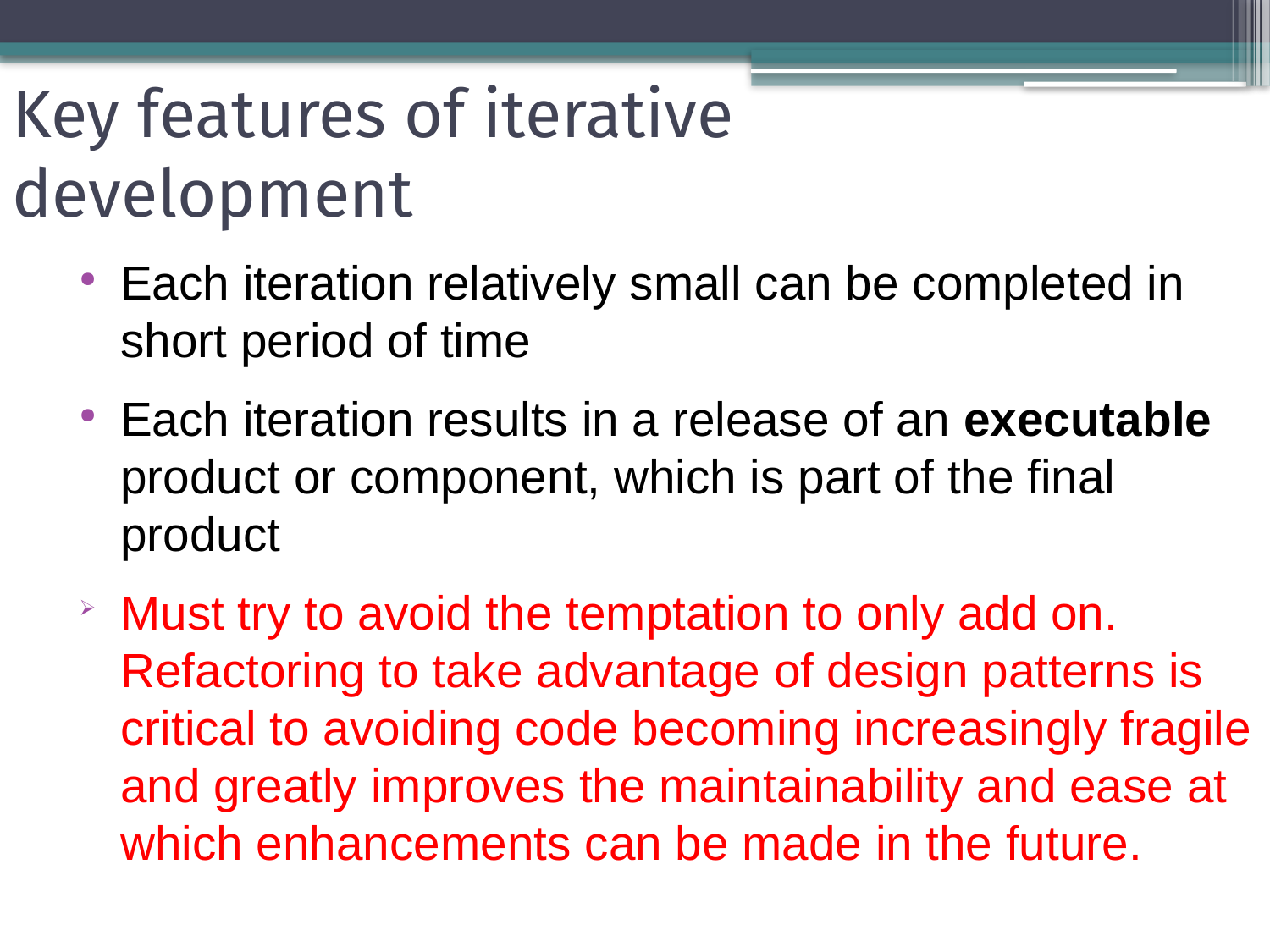

Key features of iterative development
Each iteration relatively small can be completed in short period of time
Each iteration results in a release of an executable product or component, which is part of the final product
Must try to avoid the temptation to only add on.  Refactoring to take advantage of design patterns is critical to avoiding code becoming increasingly fragile and greatly improves the maintainability and ease at which enhancements can be made in the future.